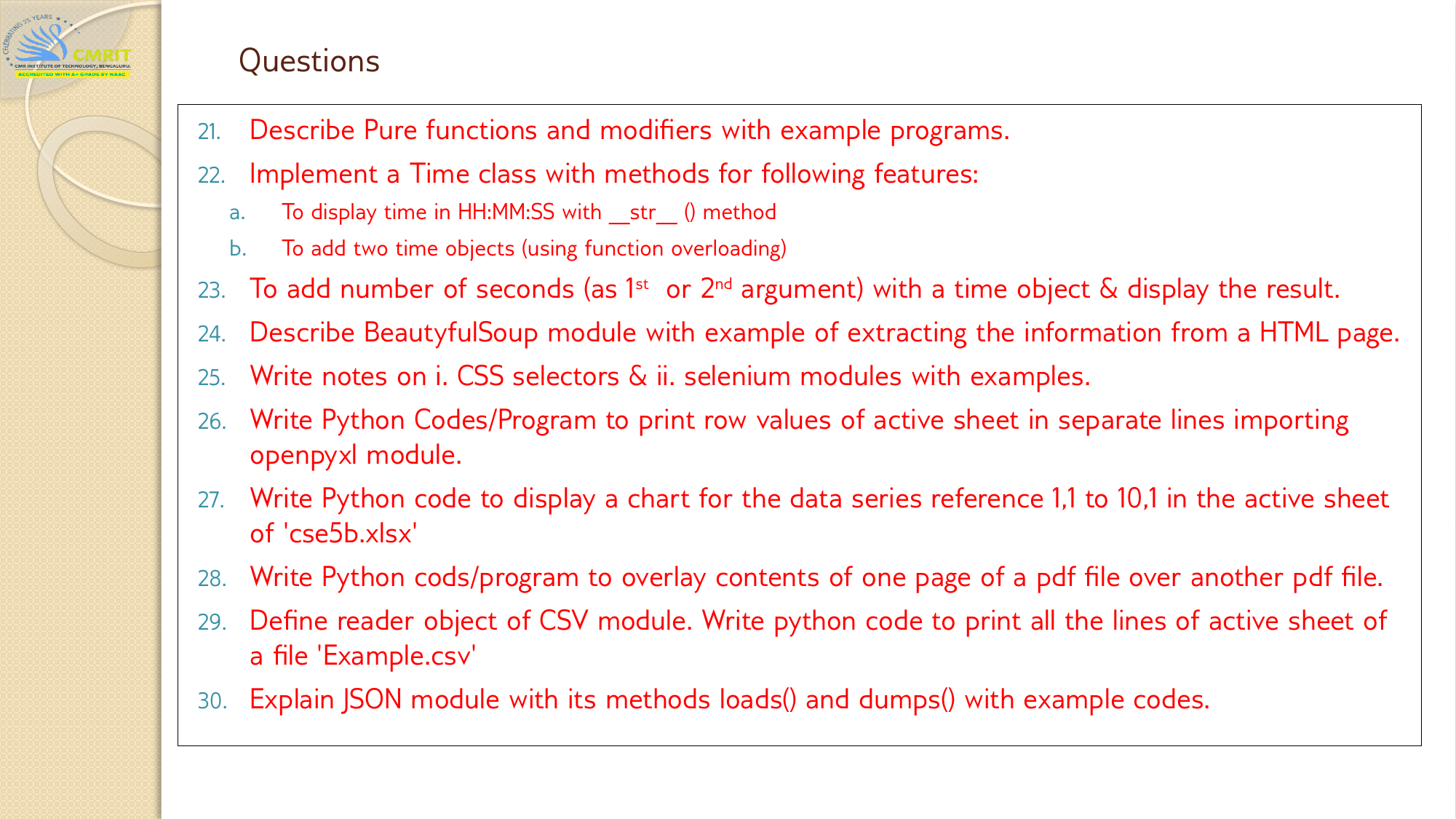

# Questions
Describe Pure functions and modifiers with example programs.
Implement a Time class with methods for following features:
To display time in HH:MM:SS with __str__ () method
To add two time objects (using function overloading)
To add number of seconds (as 1st  or 2nd argument) with a time object & display the result.
Describe BeautyfulSoup module with example of extracting the information from a HTML page.
Write notes on i. CSS selectors & ii. selenium modules with examples.
Write Python Codes/Program to print row values of active sheet in separate lines importing openpyxl module.
Write Python code to display a chart for the data series reference 1,1 to 10,1 in the active sheet of 'cse5b.xlsx'
Write Python cods/program to overlay contents of one page of a pdf file over another pdf file.
Define reader object of CSV module. Write python code to print all the lines of active sheet of a file 'Example.csv'
Explain JSON module with its methods loads() and dumps() with example codes.